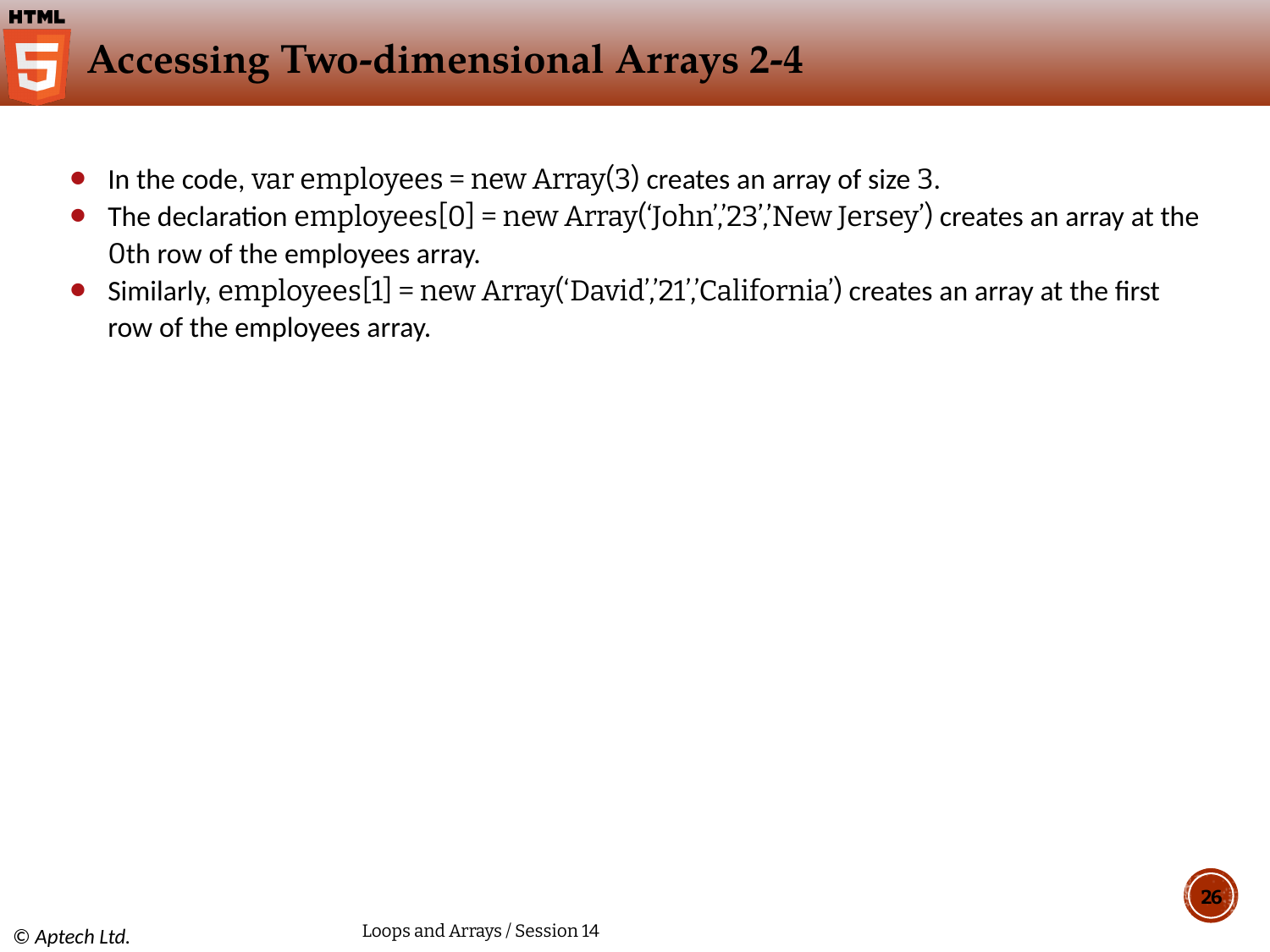

# Accessing Two-dimensional Arrays 2-4
In the code, var employees = new Array(3) creates an array of size 3.
The declaration employees[0] = new Array(‘John’,’23’,’New Jersey’) creates an array at the 0th row of the employees array.
Similarly, employees[1] = new Array(‘David’,’21’,’California’) creates an array at the first row of the employees array.
26
Loops and Arrays / Session 14